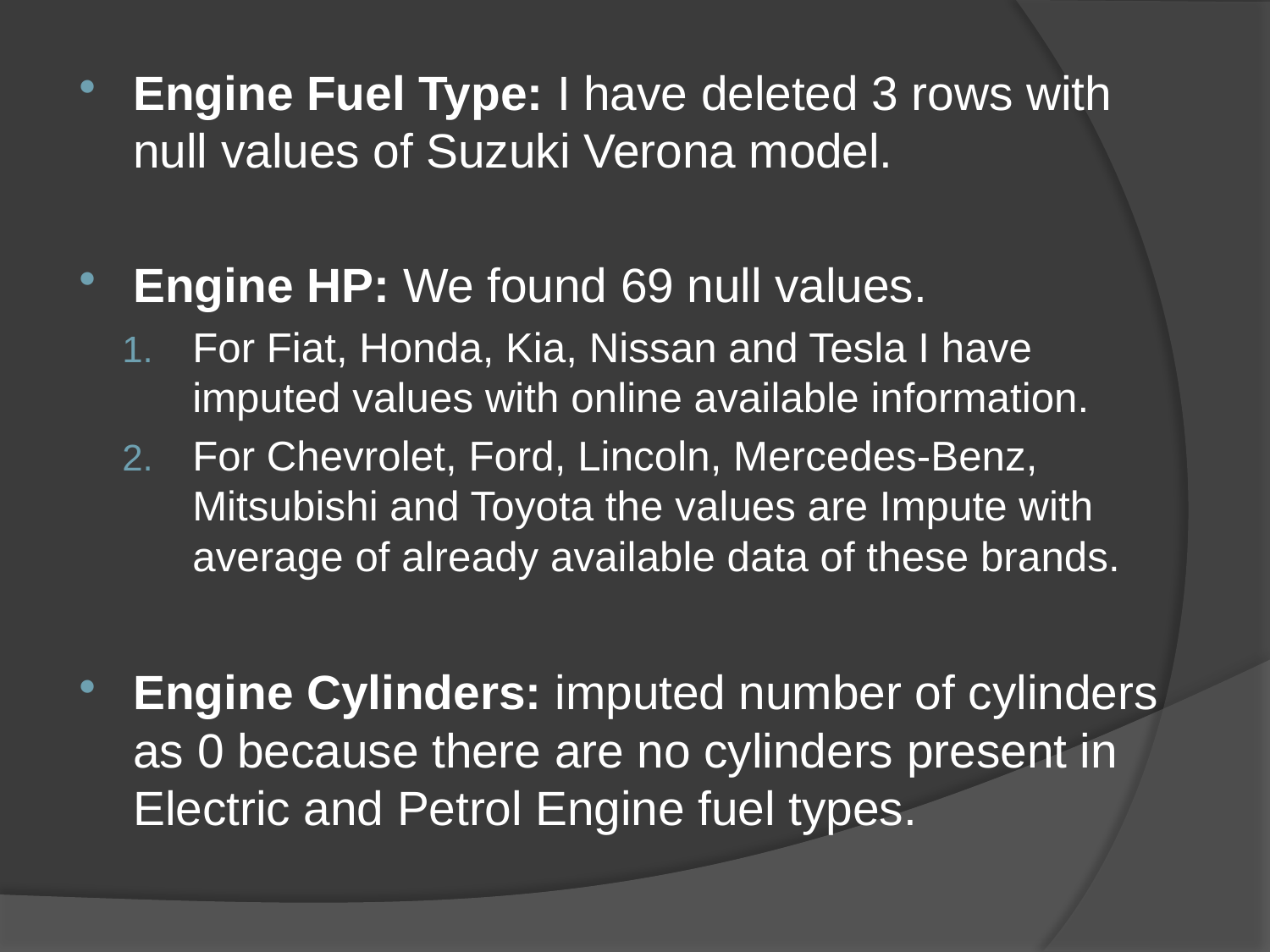

Engine Fuel Type: I have deleted 3 rows with null values of Suzuki Verona model.

Engine HP: We found 69 null values.
For Fiat, Honda, Kia, Nissan and Tesla I have imputed values with online available information.
For Chevrolet, Ford, Lincoln, Mercedes-Benz, Mitsubishi and Toyota the values are Impute with average of already available data of these brands.

Engine Cylinders: imputed number of cylinders as 0 because there are no cylinders present in Electric and Petrol Engine fuel types.